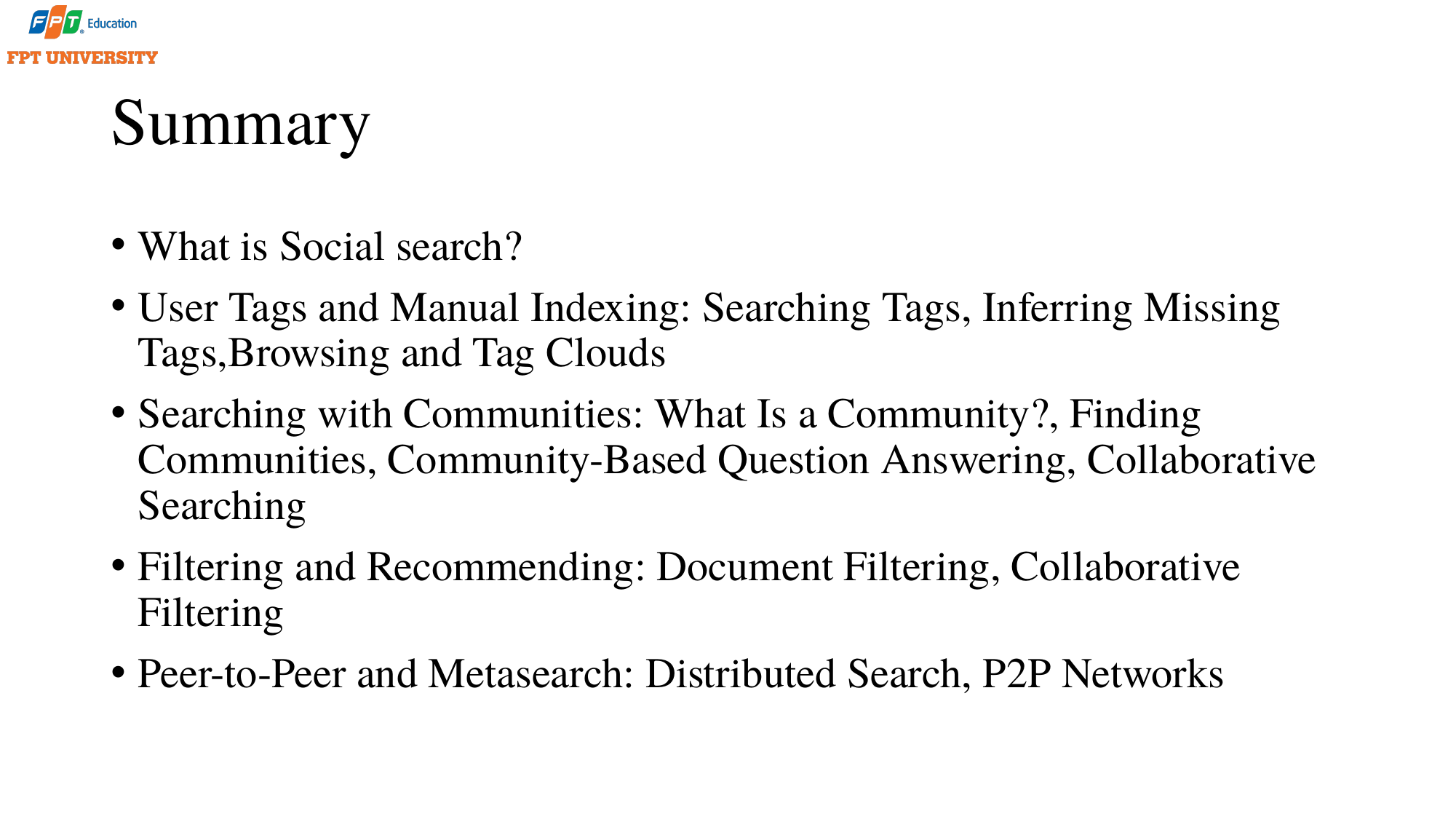

# Summary
What is Social search?
User Tags and Manual Indexing: Searching Tags, Inferring Missing Tags,Browsing and Tag Clouds
Searching with Communities: What Is a Community?, Finding Communities, Community-Based Question Answering, Collaborative Searching
Filtering and Recommending: Document Filtering, Collaborative Filtering
Peer-to-Peer and Metasearch: Distributed Search, P2P Networks